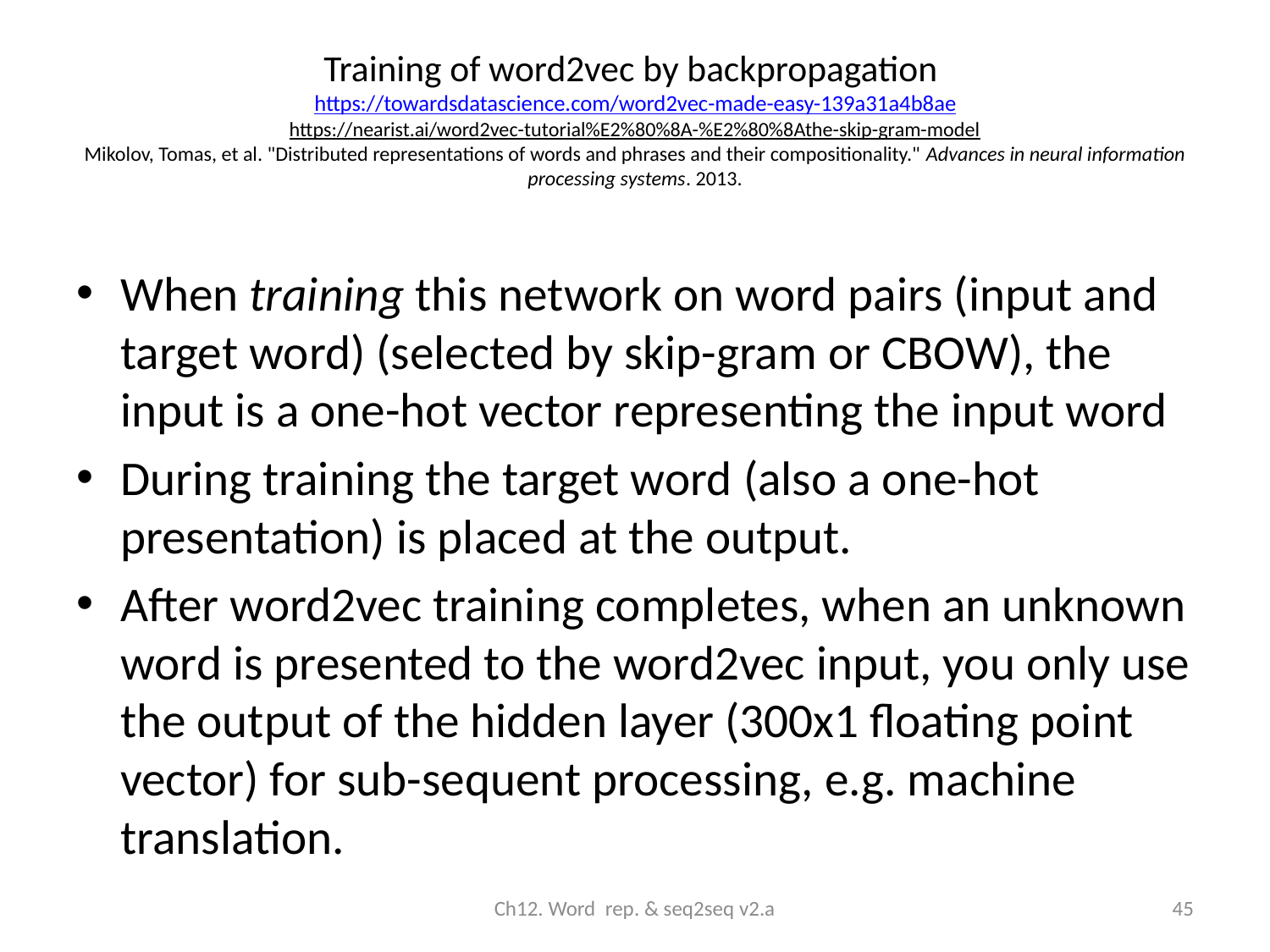

# Training of word2vec by backpropagation https://towardsdatascience.com/word2vec-made-easy-139a31a4b8ae https://nearist.ai/word2vec-tutorial%E2%80%8A-%E2%80%8Athe-skip-gram-model Mikolov, Tomas, et al. "Distributed representations of words and phrases and their compositionality." Advances in neural information processing systems. 2013.
When training this network on word pairs (input and target word) (selected by skip-gram or CBOW), the input is a one-hot vector representing the input word
During training the target word (also a one-hot presentation) is placed at the output.
After word2vec training completes, when an unknown word is presented to the word2vec input, you only use the output of the hidden layer (300x1 floating point vector) for sub-sequent processing, e.g. machine translation.

Ch12. Word  rep. & seq2seq v2.a
45